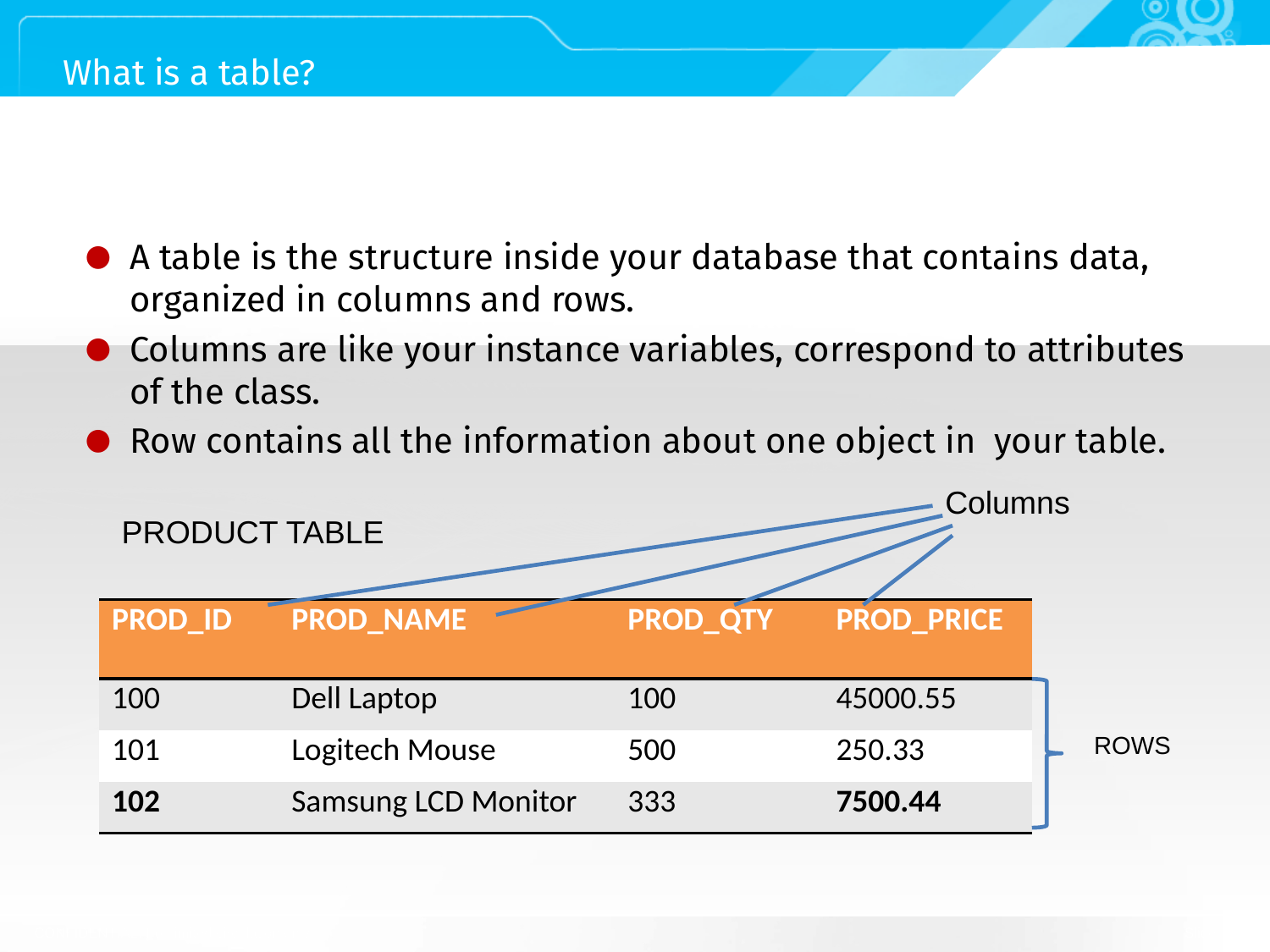

# What is a table?
A table is the structure inside your database that contains data, organized in columns and rows.
Columns are like your instance variables, correspond to attributes of the class.
Row contains all the information about one object in  your table.
Columns
PRODUCT TABLE
| PROD\_ID | PROD\_NAME | PROD\_QTY | PROD\_PRICE |
| --- | --- | --- | --- |
| 100 | Dell Laptop | 100 | 45000.55 |
| 101 | Logitech Mouse | 500 | 250.33 |
| 102 | Samsung LCD Monitor | 333 | 7500.44 |

ROWS